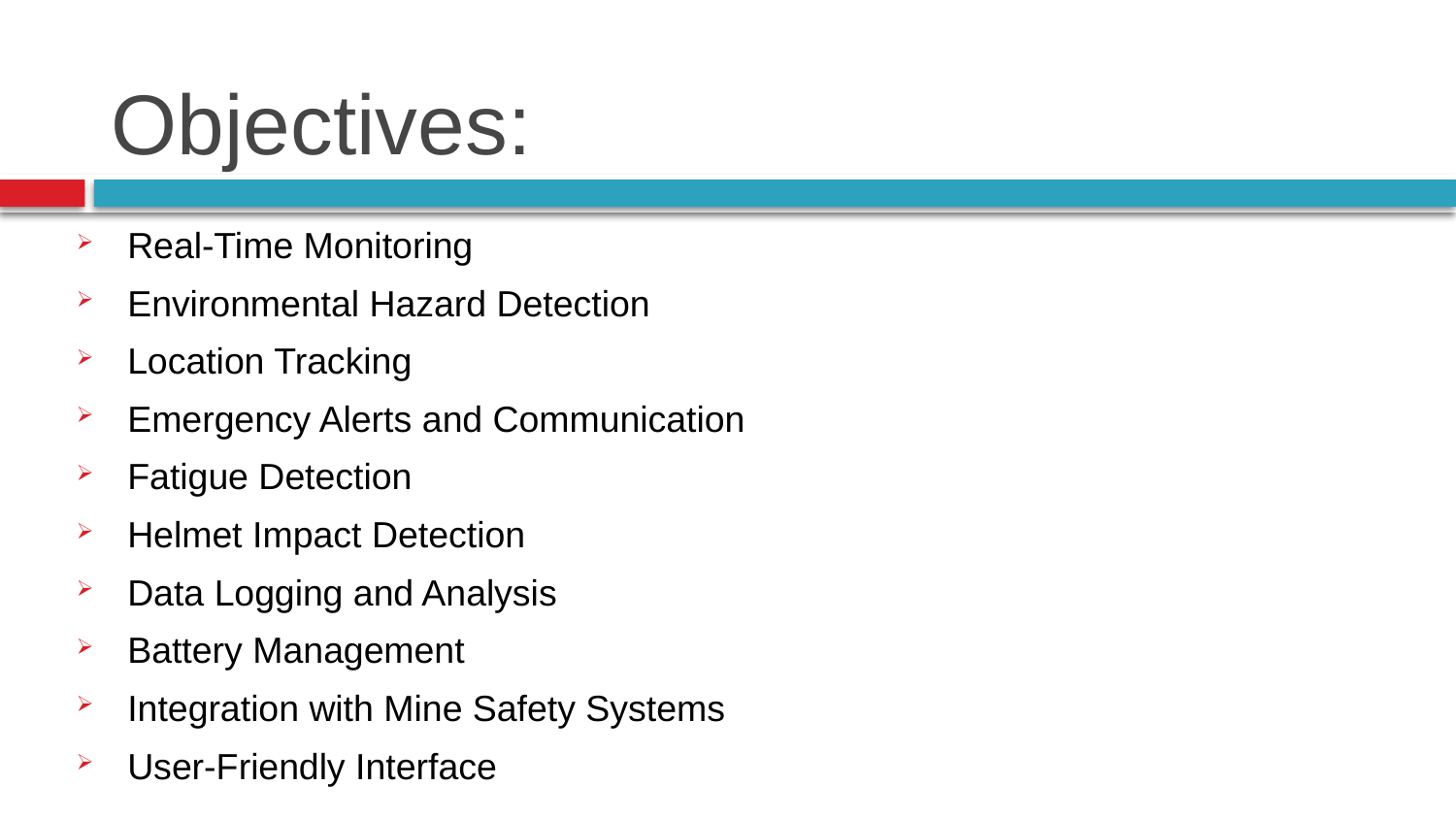

# Objectives:
Real-Time Monitoring
Environmental Hazard Detection
Location Tracking
Emergency Alerts and Communication
Fatigue Detection
Helmet Impact Detection
Data Logging and Analysis
Battery Management
Integration with Mine Safety Systems
User-Friendly Interface